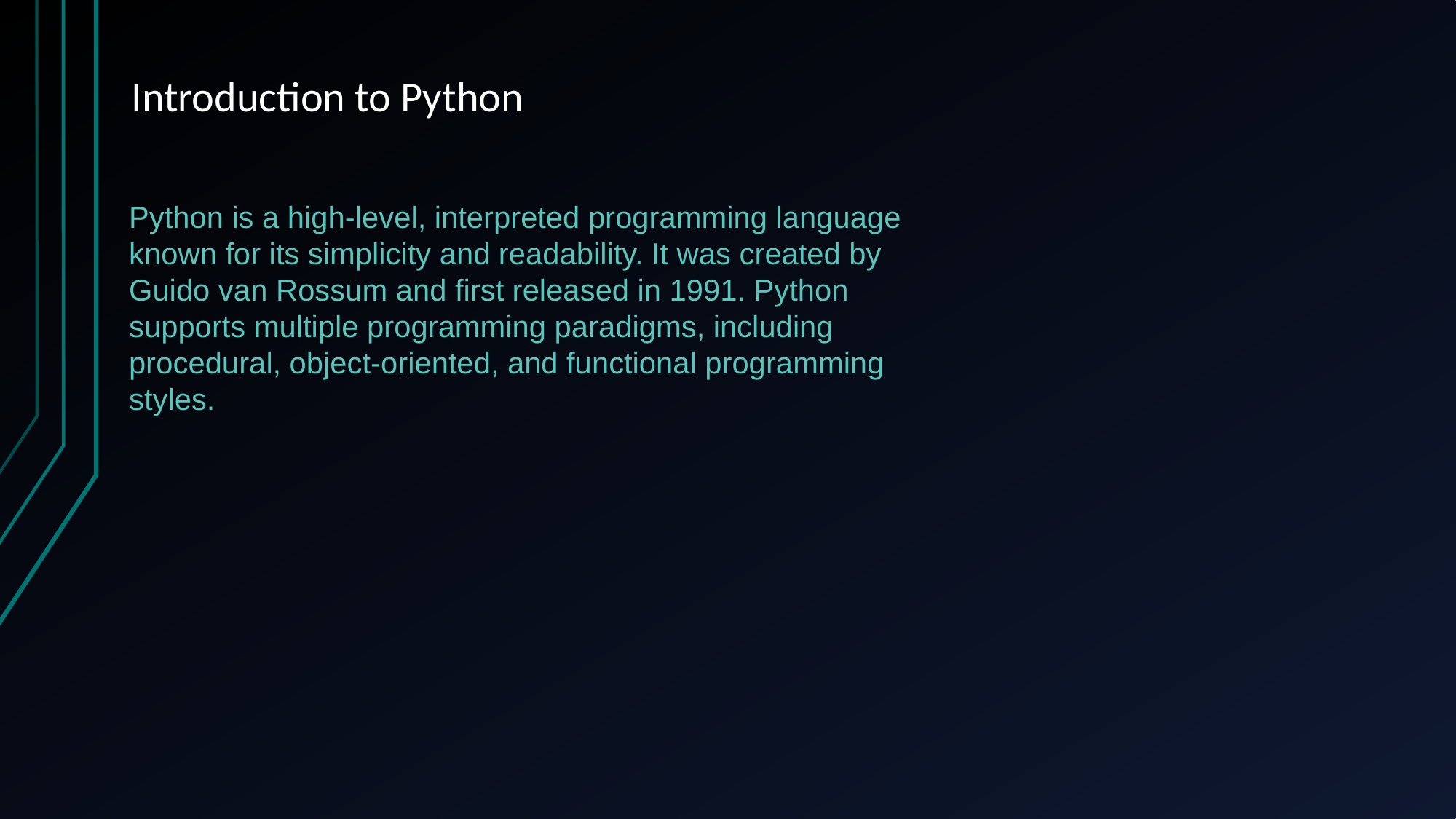

Introduction to Python
Python is a high-level, interpreted programming language known for its simplicity and readability. It was created by Guido van Rossum and first released in 1991. Python supports multiple programming paradigms, including procedural, object-oriented, and functional programming styles.